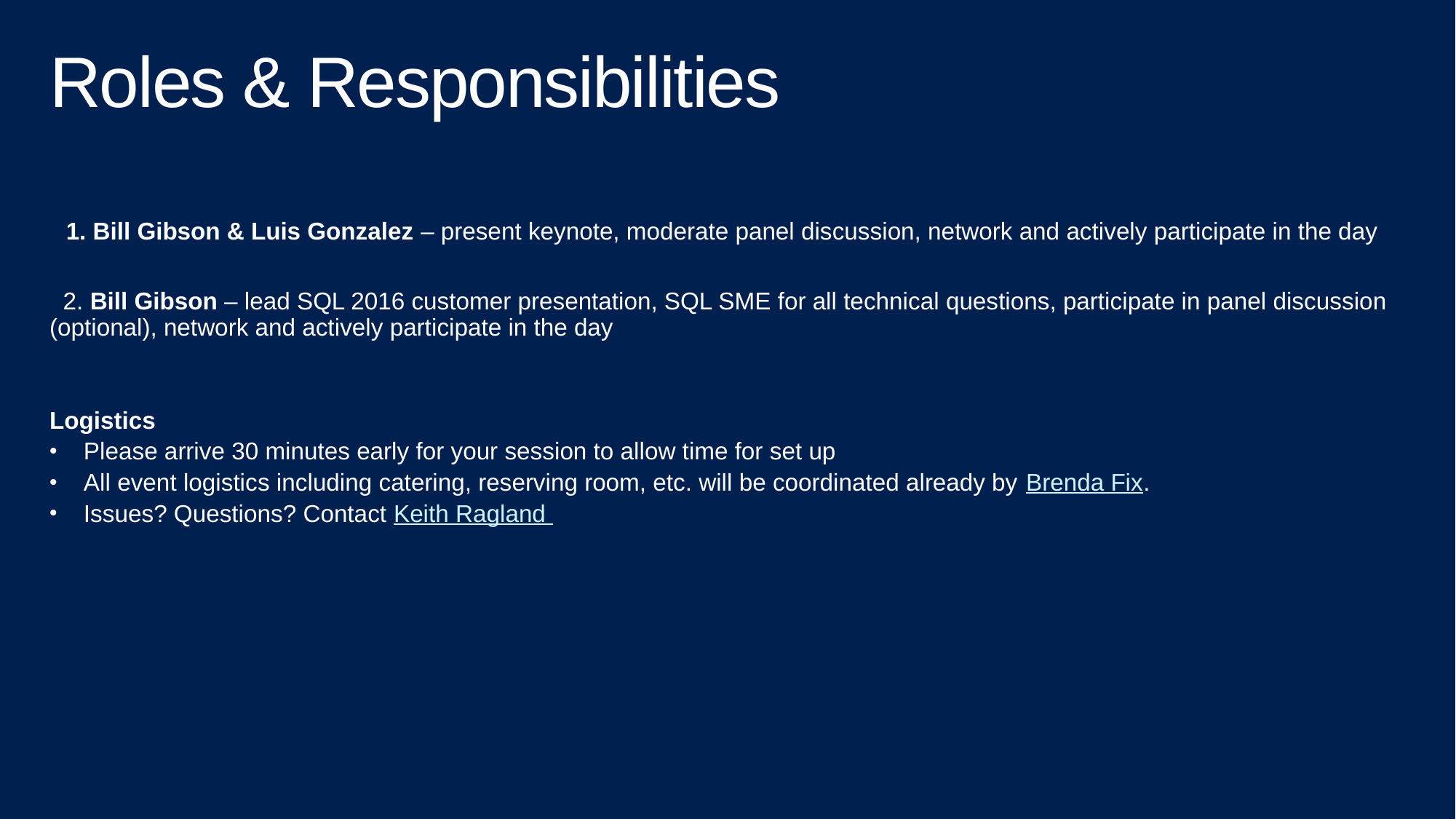

# Roles & Responsibilities
 1. Bill Gibson & Luis Gonzalez – present keynote, moderate panel discussion, network and actively participate in the day

  2. Bill Gibson – lead SQL 2016 customer presentation, SQL SME for all technical questions, participate in panel discussion (optional), network and actively participate in the day

Logistics
Please arrive 30 minutes early for your session to allow time for set up
All event logistics including catering, reserving room, etc. will be coordinated already by Brenda Fix.
Issues? Questions? Contact Keith Ragland